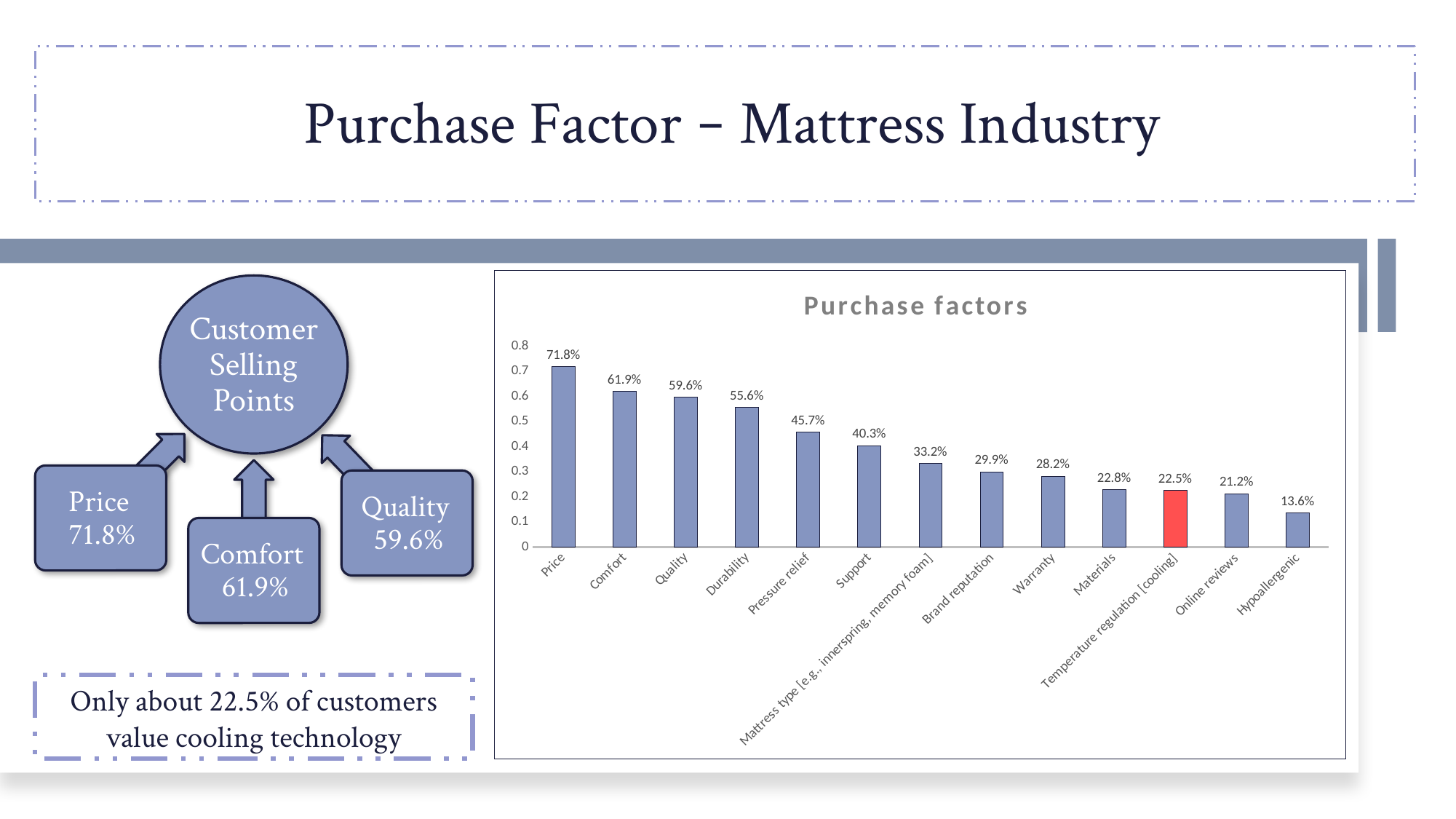

# Purchase Factor – Mattress Industry
Customer Selling Points
Price  71.8%
Comfort  61.9%
Quality  59.6%

### Chart: Purchase factors

| Category |  |
|---|---|
| Price | 0.717948717948718 |
| Comfort | 0.6190476190476191 |
| Quality | 0.5958485958485958 |
| Durability | 0.5555555555555556 |
| Pressure relief | 0.45665445665445664 |
| Support | 0.40293040293040294 |
| Mattress type [e.g., innerspring, memory foam] | 0.3321123321123321 |
| Brand reputation | 0.29914529914529914 |
| Warranty | 0.28205128205128205 |
| Materials | 0.22832722832722832 |
| Temperature regulation [cooling] | 0.22466422466422467 |
| Online reviews | 0.21245421245421245 |
| Hypoallergenic | 0.13553113553113552 |
Only about 22.5% of customers value cooling technology